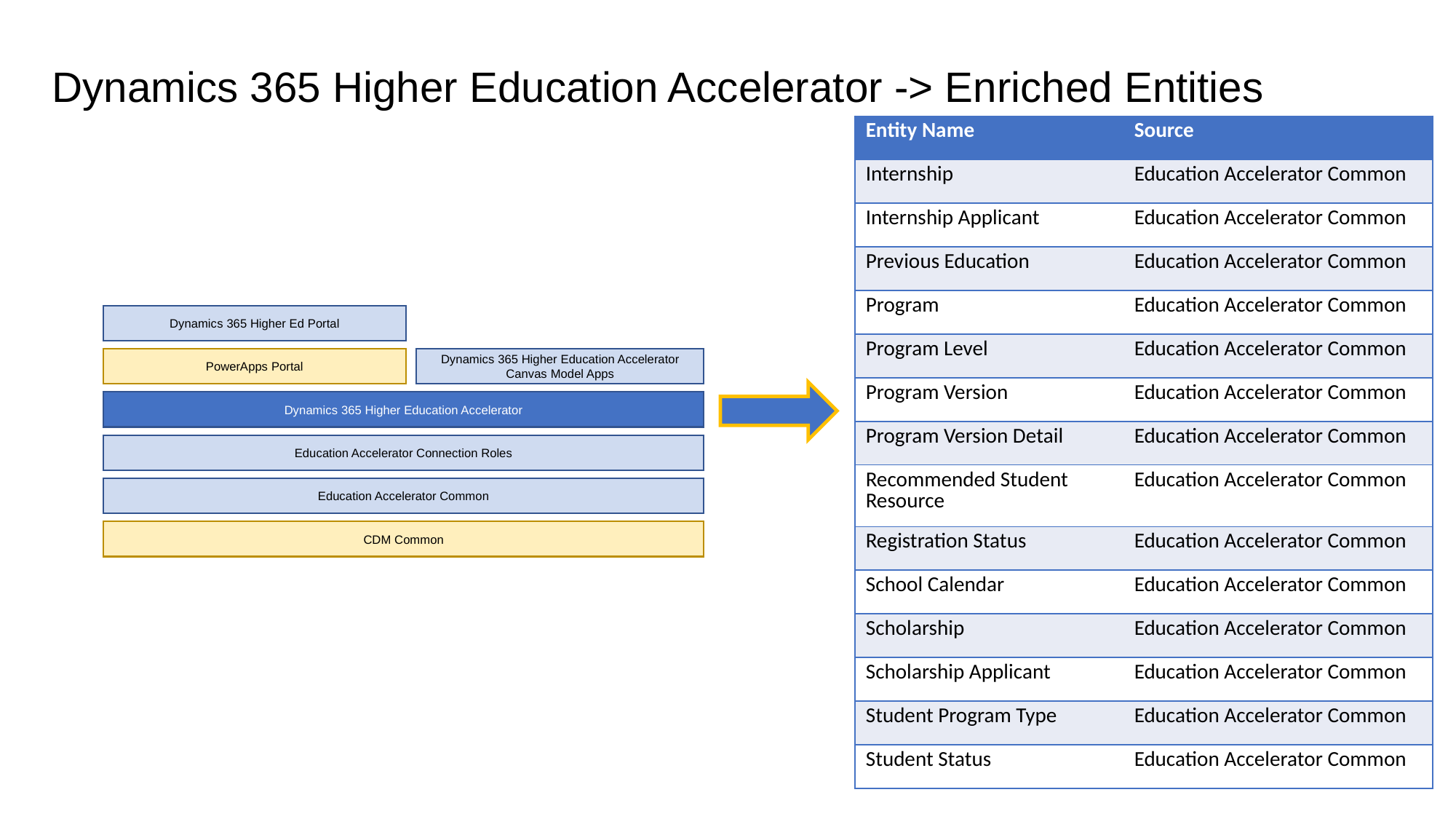

Dynamics 365 Higher Education Accelerator -> Enriched Entities
| Entity Name | Source |
| --- | --- |
| Internship | Education Accelerator Common |
| Internship Applicant | Education Accelerator Common |
| Previous Education | Education Accelerator Common |
| Program | Education Accelerator Common |
| Program Level | Education Accelerator Common |
| Program Version | Education Accelerator Common |
| Program Version Detail | Education Accelerator Common |
| Recommended Student Resource | Education Accelerator Common |
| Registration Status | Education Accelerator Common |
| School Calendar | Education Accelerator Common |
| Scholarship | Education Accelerator Common |
| Scholarship Applicant | Education Accelerator Common |
| Student Program Type | Education Accelerator Common |
| Student Status | Education Accelerator Common |

Dynamics 365 Higher Ed Portal

Dynamics 365 Higher Education Accelerator Canvas Model Apps
PowerApps Portal
Dynamics 365 Higher Education Accelerator
Education Accelerator Connection Roles
Education Accelerator Common
CDM Common